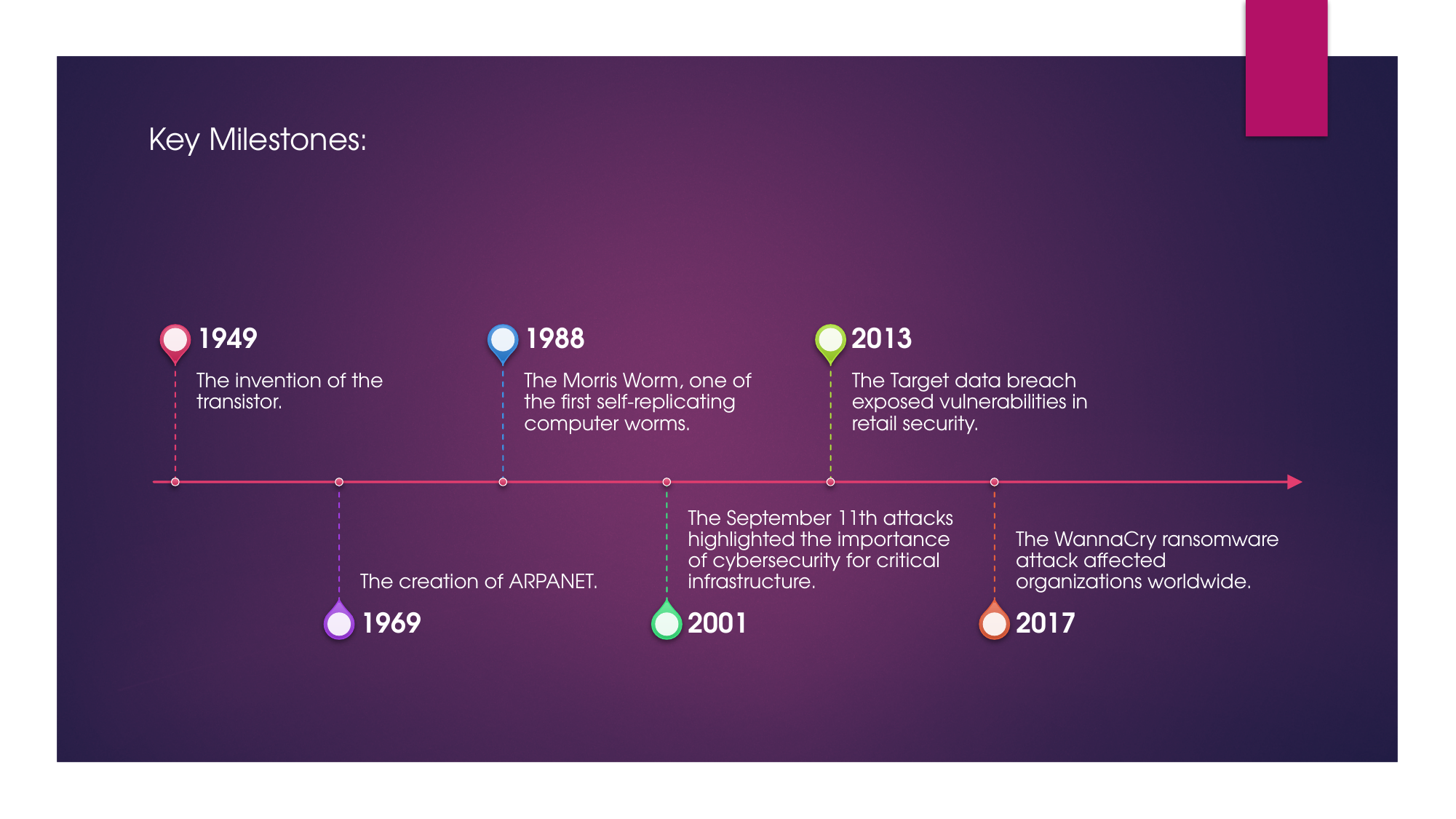

# Key Milestones:
The invention of the transistor.
1949
The creation of ARPANET.
1969
The Morris Worm, one of the first self-replicating computer worms.
1988
The September 11th attacks highlighted the importance of cybersecurity for critical infrastructure.
2001
The Target data breach exposed vulnerabilities in retail security.
2013
The WannaCry ransomware attack affected organizations worldwide.
2017